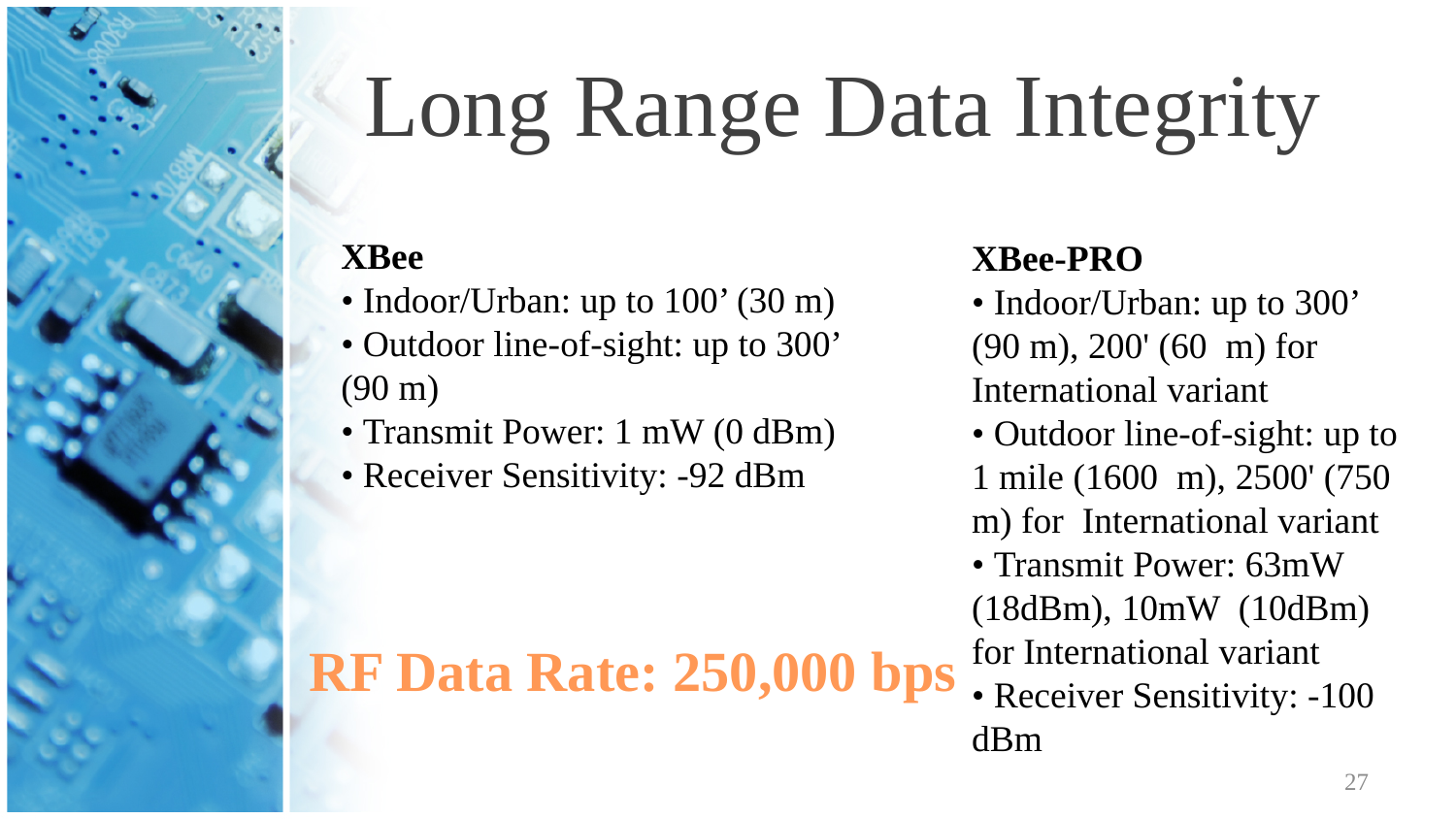

# Long Range Data Integrity
XBee
• Indoor/Urban: up to 100’ (30 m)
• Outdoor line-of-sight: up to 300’ (90 m)
• Transmit Power: 1 mW (0 dBm)
• Receiver Sensitivity: -92 dBm
XBee-PRO
• Indoor/Urban: up to 300’ (90 m), 200' (60  m) for International variant
• Outdoor line-of-sight: up to 1 mile (1600  m), 2500' (750 m) for  International variant
• Transmit Power: 63mW (18dBm), 10mW  (10dBm) for International variant
• Receiver Sensitivity: -100 dBm
RF Data Rate: 250,000 bps
27